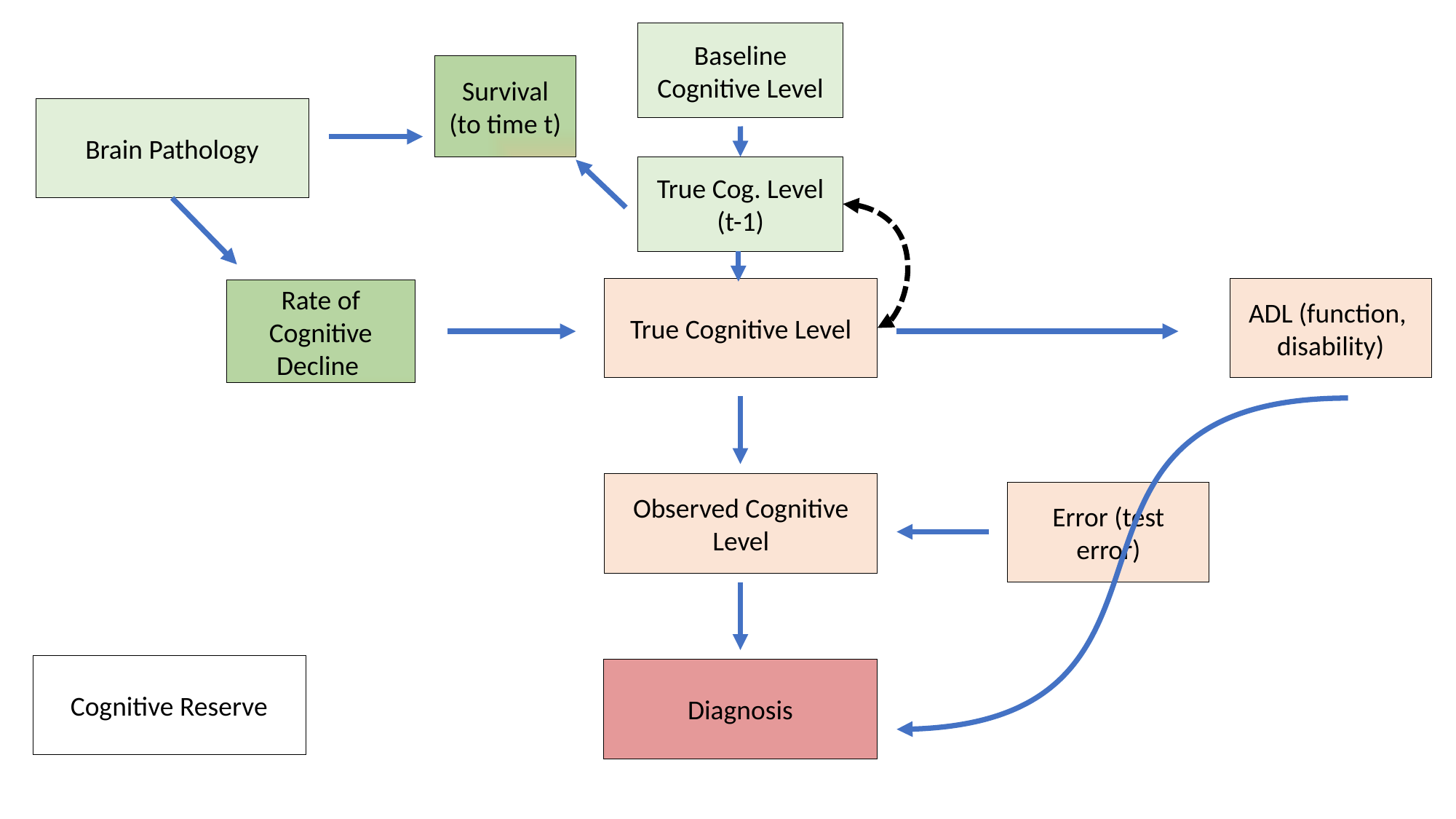

Baseline Cognitive Level
Survival
(to time t)
Brain Pathology
True Cog. Level
(t-1)
True Cognitive Level
ADL (function,  disability)
Rate of Cognitive Decline
Observed Cognitive Level
Error (test error)
Cognitive Reserve
Diagnosis